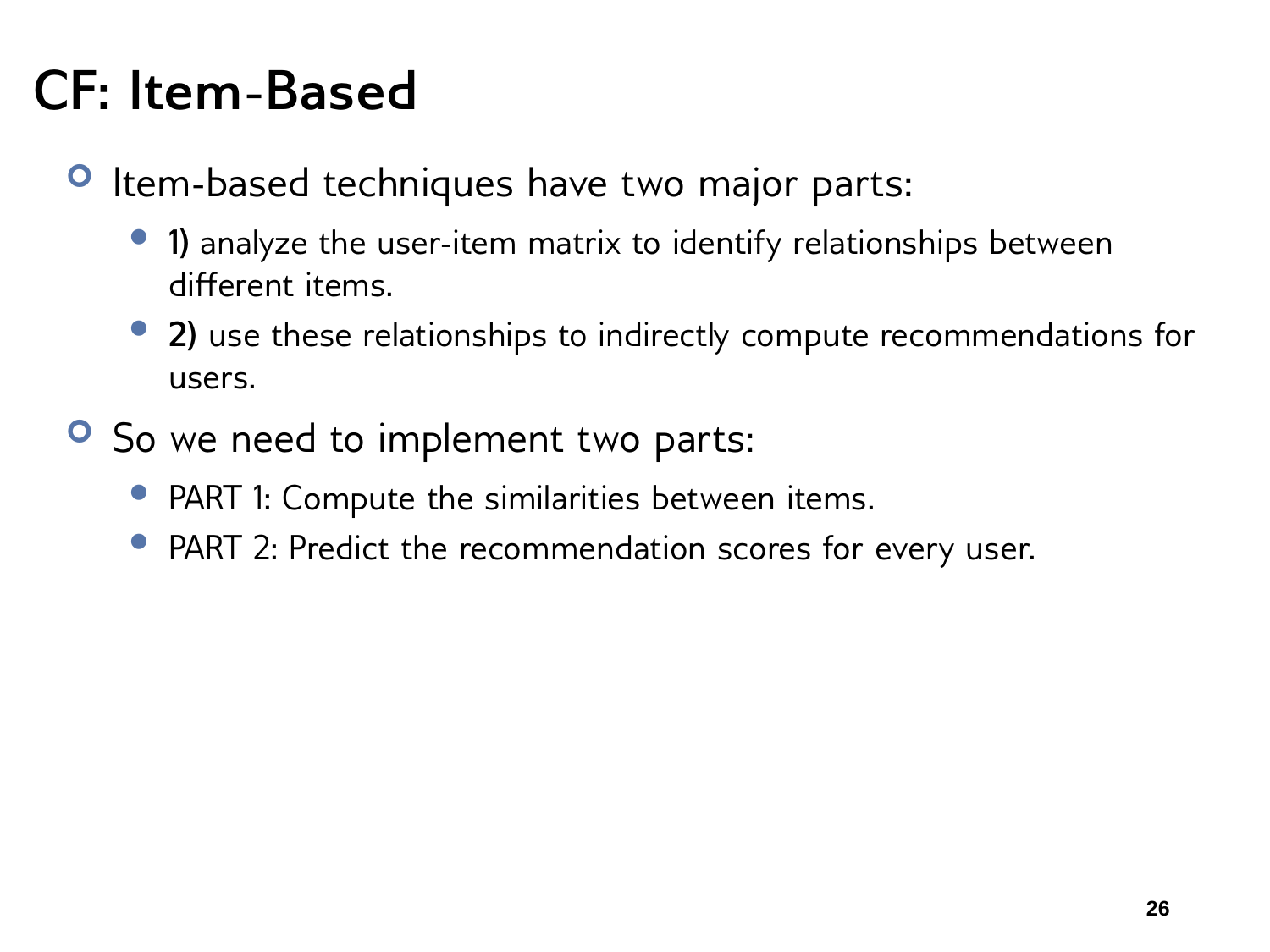

# CF: Item-Based
Item-based techniques have two major parts:
1) analyze the user-item matrix to identify relationships between different items.
2) use these relationships to indirectly compute recommendations for users.
So we need to implement two parts:
PART 1: Compute the similarities between items.
PART 2: Predict the recommendation scores for every user.
26